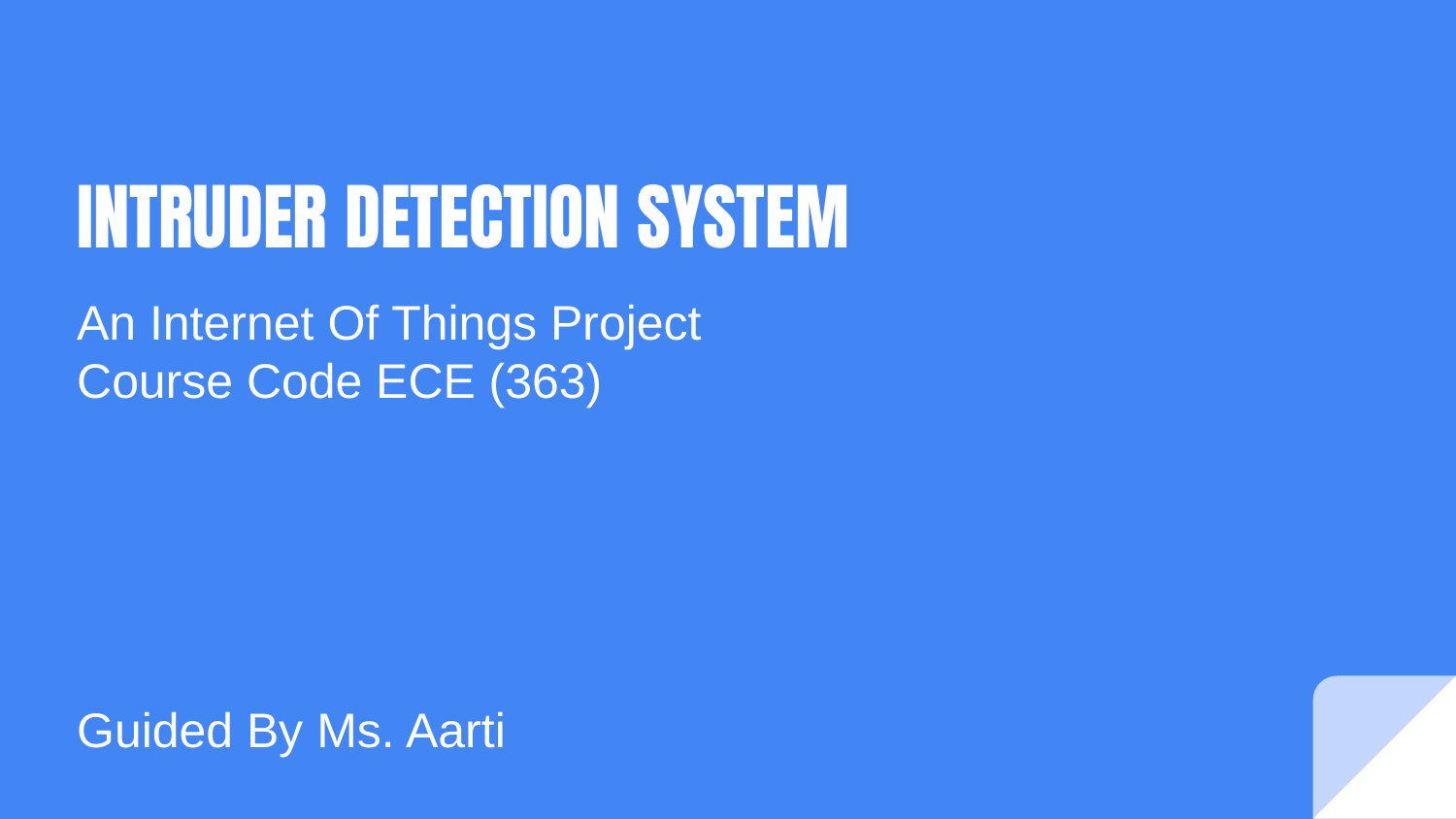

# INTRUDER DETECTION SYSTEM
An Internet Of Things Project
Course Code ECE (363)

Guided By Ms. Aarti